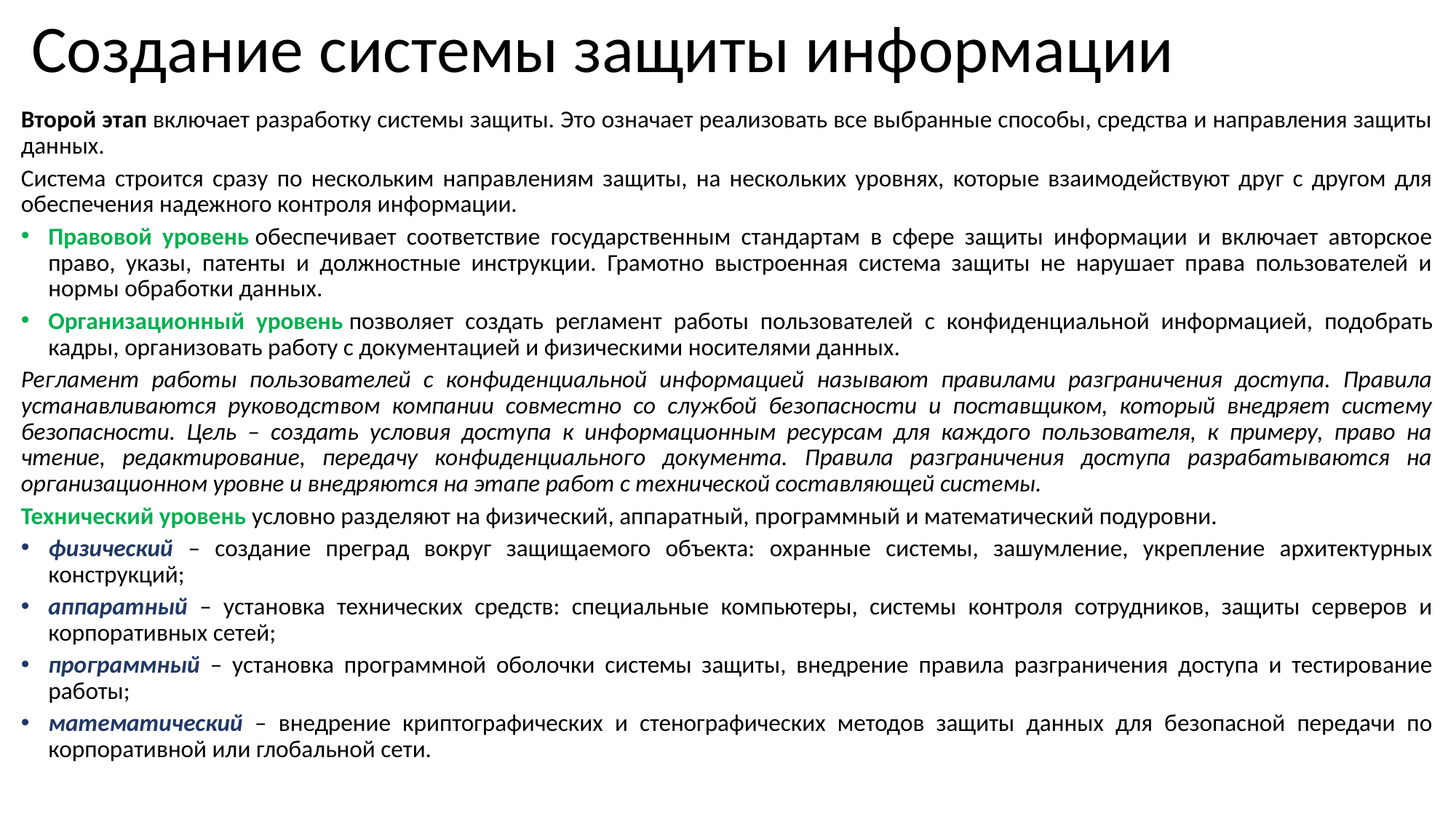

Создание системы защиты информации
Второй этап включает разработку системы защиты. Это означает реализовать все выбранные способы, средства и направления защиты данных.
Система строится сразу по нескольким направлениям защиты, на нескольких уровнях, которые взаимодействуют друг с другом для обеспечения надежного контроля информации.
Правовой уровень обеспечивает соответствие государственным стандартам в сфере защиты информации и включает авторское право, указы, патенты и должностные инструкции. Грамотно выстроенная система защиты не нарушает права пользователей и нормы обработки данных.
Организационный уровень позволяет создать регламент работы пользователей с конфиденциальной информацией, подобрать кадры, организовать работу с документацией и физическими носителями данных.
Регламент работы пользователей с конфиденциальной информацией называют правилами разграничения доступа. Правила устанавливаются руководством компании совместно со службой безопасности и поставщиком, который внедряет систему безопасности. Цель – создать условия доступа к информационным ресурсам для каждого пользователя, к примеру, право на чтение, редактирование, передачу конфиденциального документа. Правила разграничения доступа разрабатываются на организационном уровне и внедряются на этапе работ с технической составляющей системы.
Технический уровень условно разделяют на физический, аппаратный, программный и математический подуровни.
физический – создание преград вокруг защищаемого объекта: охранные системы, зашумление, укрепление архитектурных конструкций;
аппаратный – установка технических средств: специальные компьютеры, системы контроля сотрудников, защиты серверов и корпоративных сетей;
программный – установка программной оболочки системы защиты, внедрение правила разграничения доступа и тестирование работы;
математический – внедрение криптографических и стенографических методов защиты данных для безопасной передачи по корпоративной или глобальной сети.